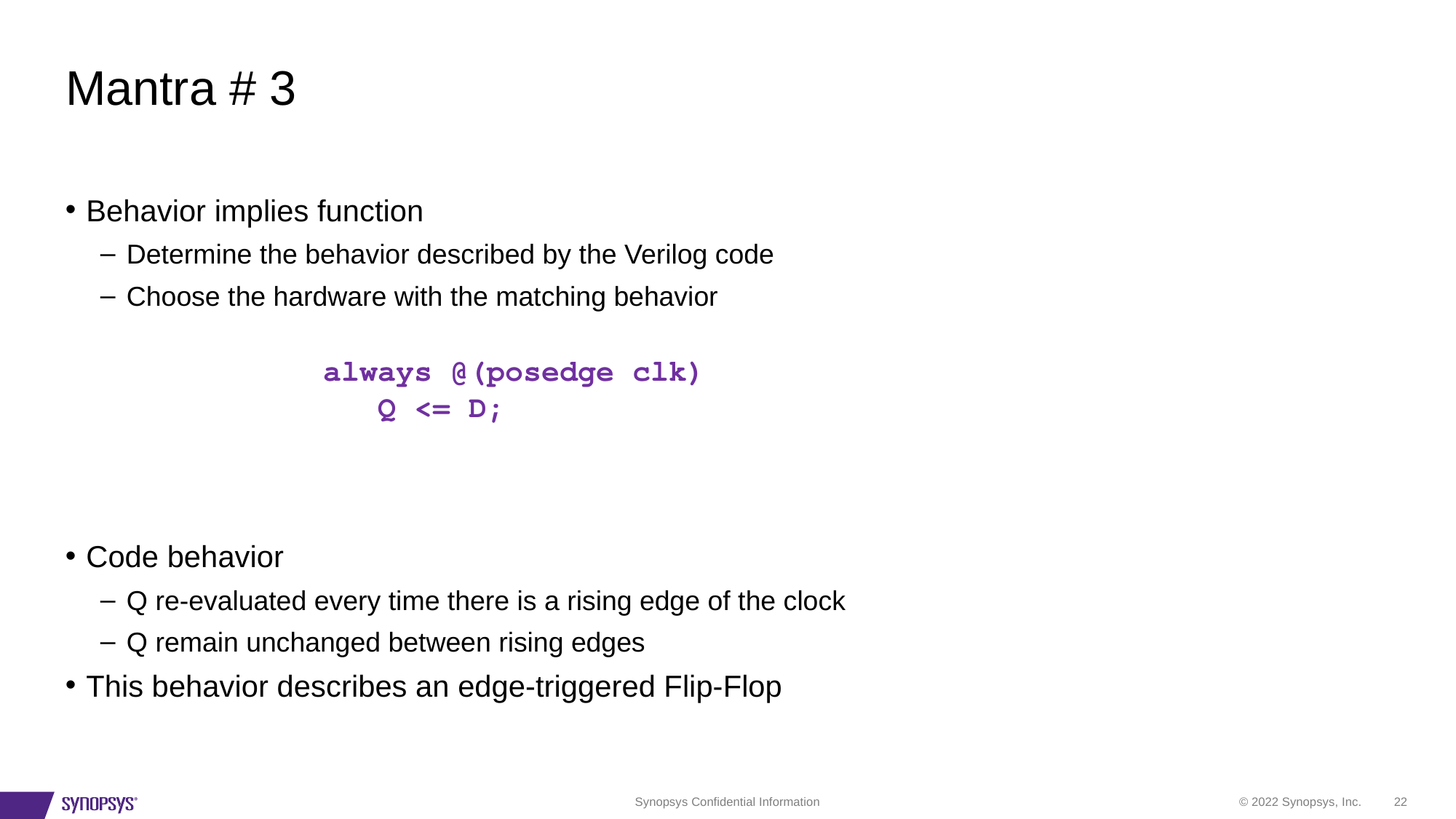

# Mantra # 3
Behavior implies function
Determine the behavior described by the Verilog code
Choose the hardware with the matching behavior

Code behavior
Q re-evaluated every time there is a rising edge of the clock
Q remain unchanged between rising edges
This behavior describes an edge-triggered Flip-Flop
always @(posedge clk)
   Q <= D;